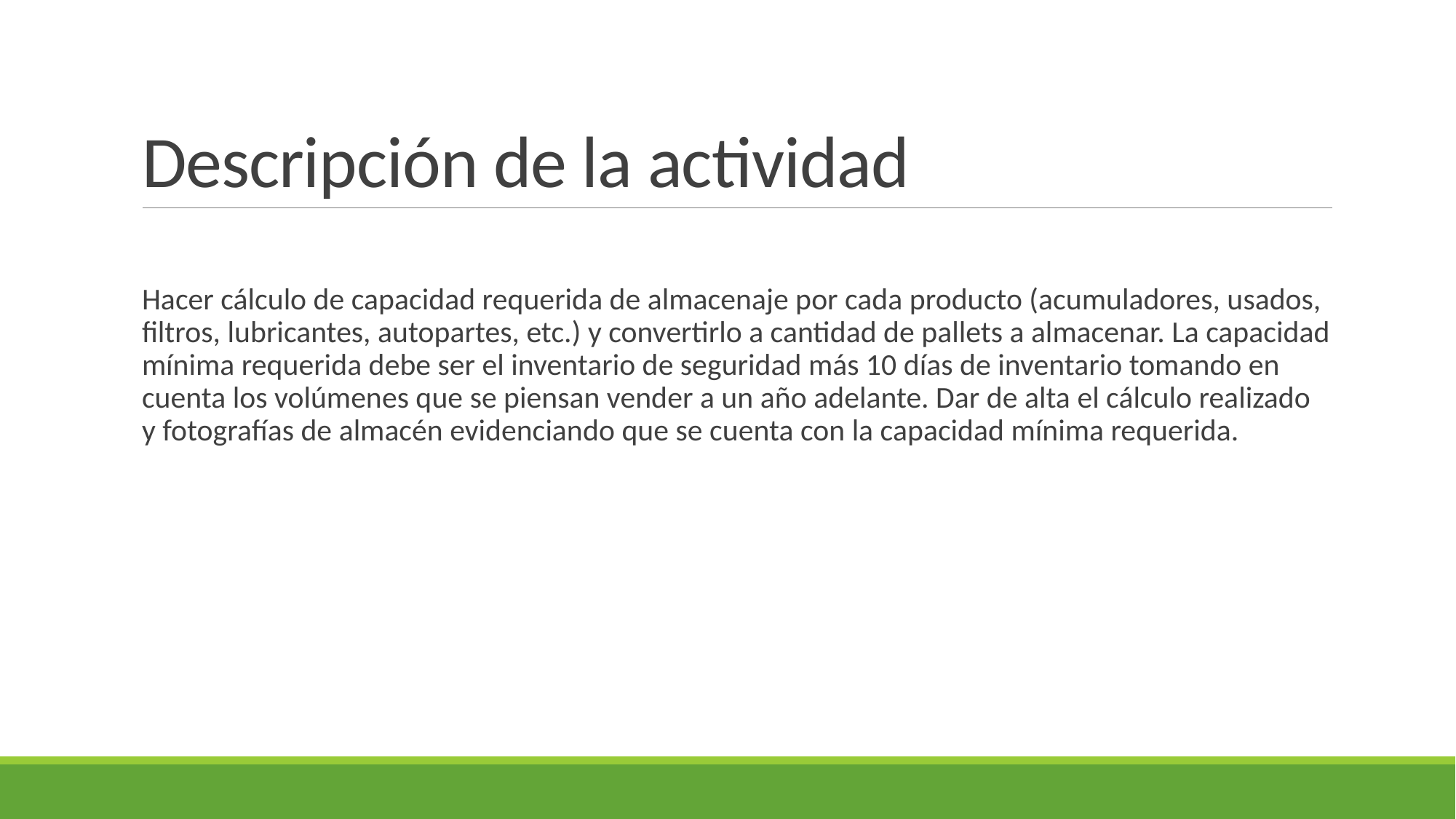

# Descripción de la actividad

Hacer cálculo de capacidad requerida de almacenaje por cada producto (acumuladores, usados, filtros, lubricantes, autopartes, etc.) y convertirlo a cantidad de pallets a almacenar. La capacidad mínima requerida debe ser el inventario de seguridad más 10 días de inventario tomando en cuenta los volúmenes que se piensan vender a un año adelante. Dar de alta el cálculo realizado y fotografías de almacén evidenciando que se cuenta con la capacidad mínima requerida.